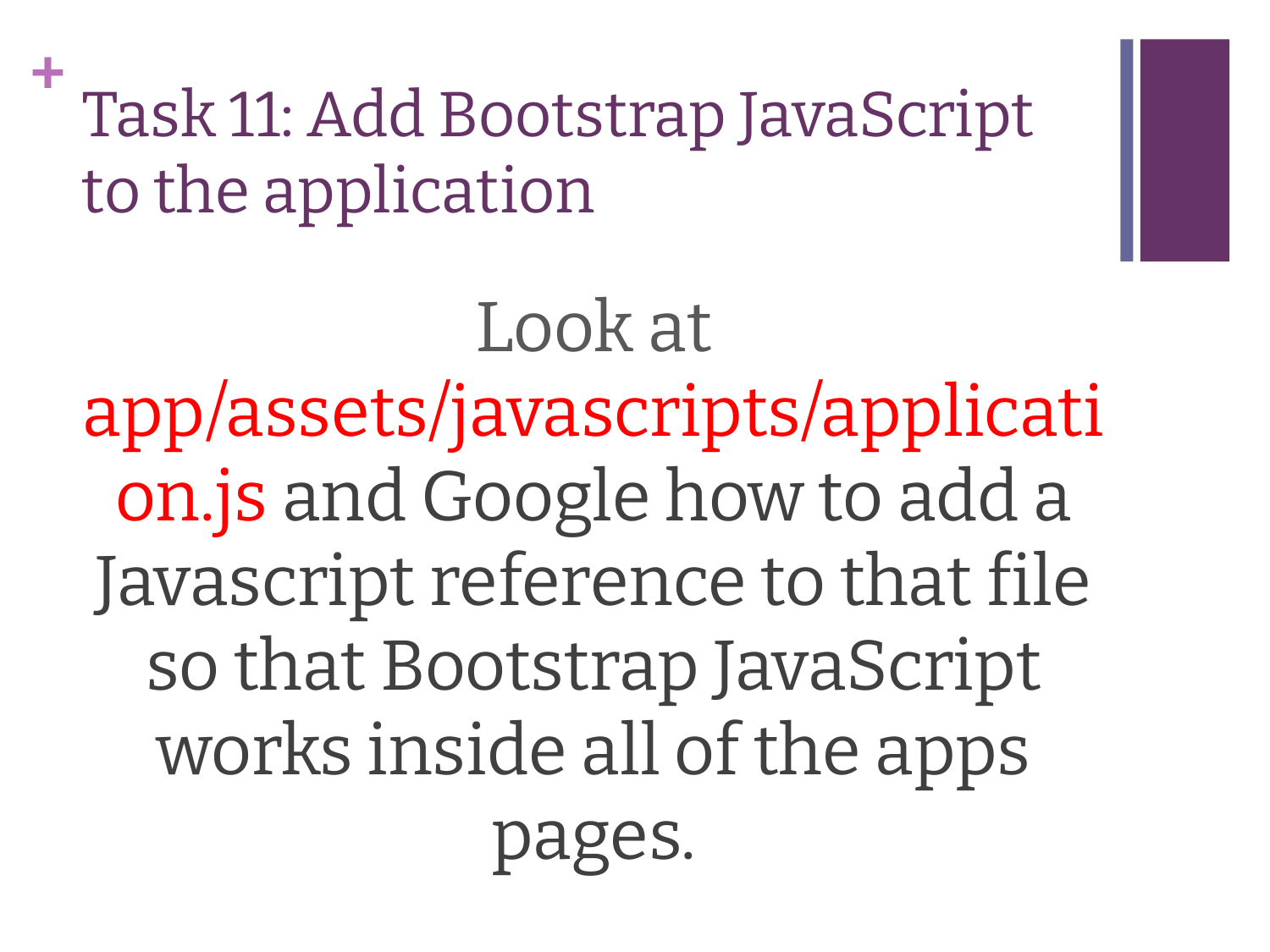

# Task 11: Add Bootstrap JavaScript to the application
Look at app/assets/javascripts/application.js and Google how to add a Javascript reference to that file so that Bootstrap JavaScript works inside all of the apps pages.